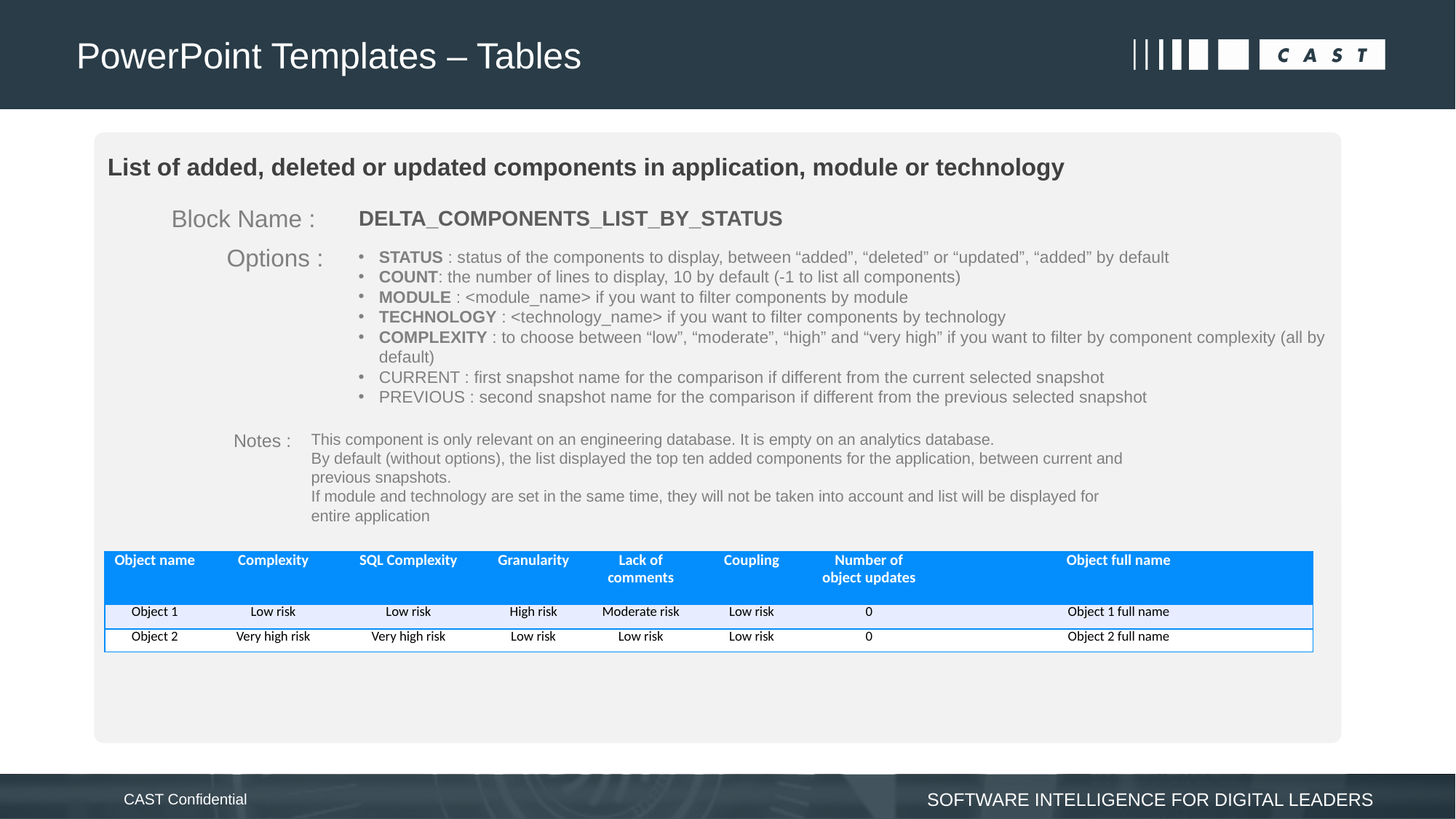

# PowerPoint Templates – Tables

List of added, deleted or updated components in application, module or technology
Block Name :
DELTA_COMPONENTS_LIST_BY_STATUS
Options :
STATUS : status of the components to display, between “added”, “deleted” or “updated”, “added” by default
COUNT: the number of lines to display, 10 by default (-1 to list all components)
MODULE : <module_name> if you want to filter components by module
TECHNOLOGY : <technology_name> if you want to filter components by technology
COMPLEXITY : to choose between “low”, “moderate”, “high” and “very high” if you want to filter by component complexity (all by default)
CURRENT : first snapshot name for the comparison if different from the current selected snapshot
PREVIOUS : second snapshot name for the comparison if different from the previous selected snapshot

Notes :
This component is only relevant on an engineering database. It is empty on an analytics database.
By default (without options), the list displayed the top ten added components for the application, between current and previous snapshots.
If module and technology are set in the same time, they will not be taken into account and list will be displayed for entire application
| Object name | Complexity | SQL Complexity | Granularity | Lack of comments | Coupling | Number of object updates | Object full name |
| --- | --- | --- | --- | --- | --- | --- | --- |
| Object 1 | Low risk | Low risk | High risk | Moderate risk | Low risk | 0 | Object 1 full name |
| Object 2 | Very high risk | Very high risk | Low risk | Low risk | Low risk | 0 | Object 2 full name |